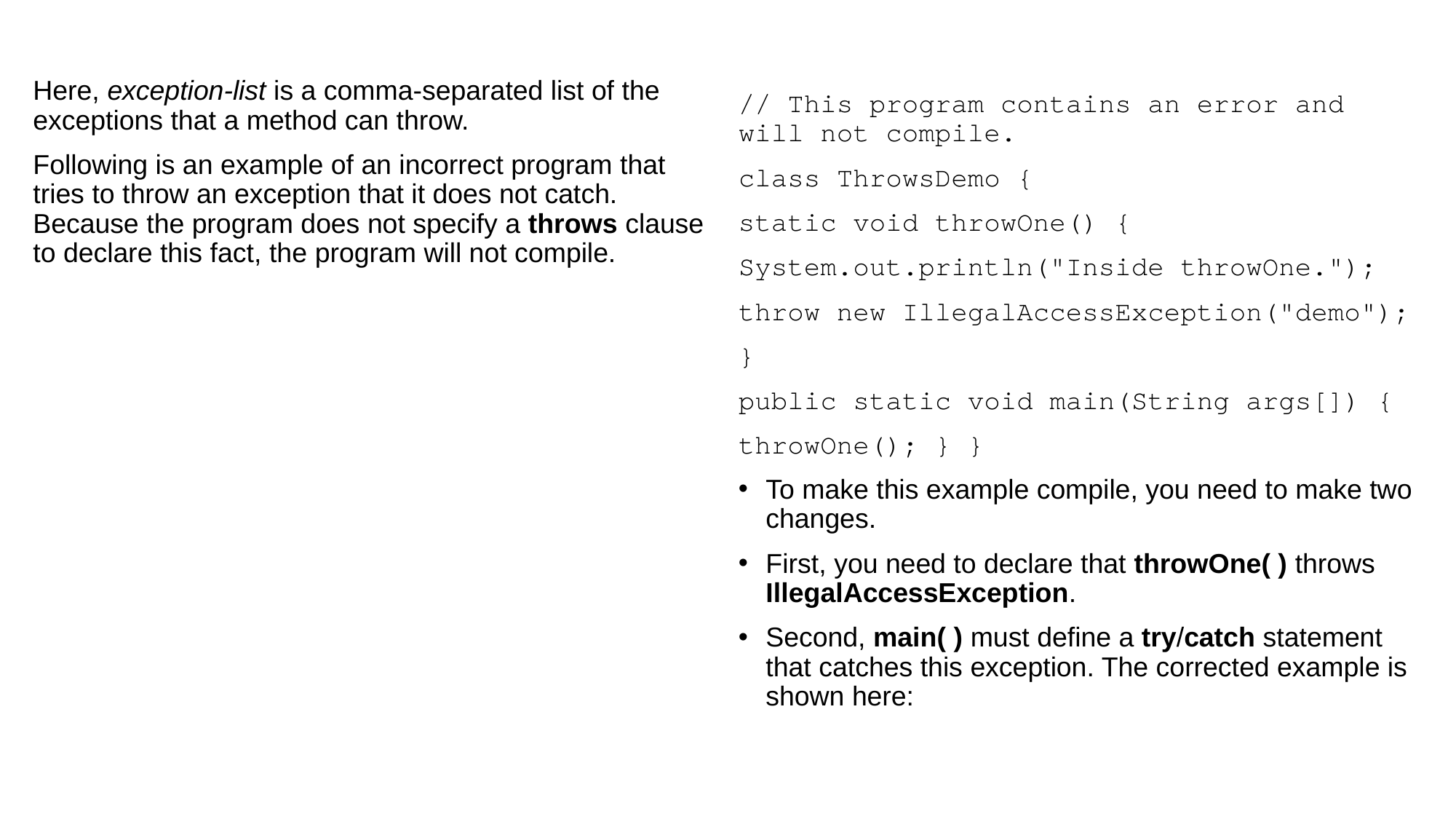

Here, exception-list is a comma-separated list of the exceptions that a method can throw.
Following is an example of an incorrect program that tries to throw an exception that it does not catch. Because the program does not specify a throws clause to declare this fact, the program will not compile.
// This program contains an error and will not compile.
class ThrowsDemo {
static void throwOne() {
System.out.println("Inside throwOne.");
throw new IllegalAccessException("demo");
}
public static void main(String args[]) {
throwOne(); } }
To make this example compile, you need to make two changes.
First, you need to declare that throwOne( ) throws IllegalAccessException.
Second, main( ) must define a try/catch statement that catches this exception. The corrected example is shown here: